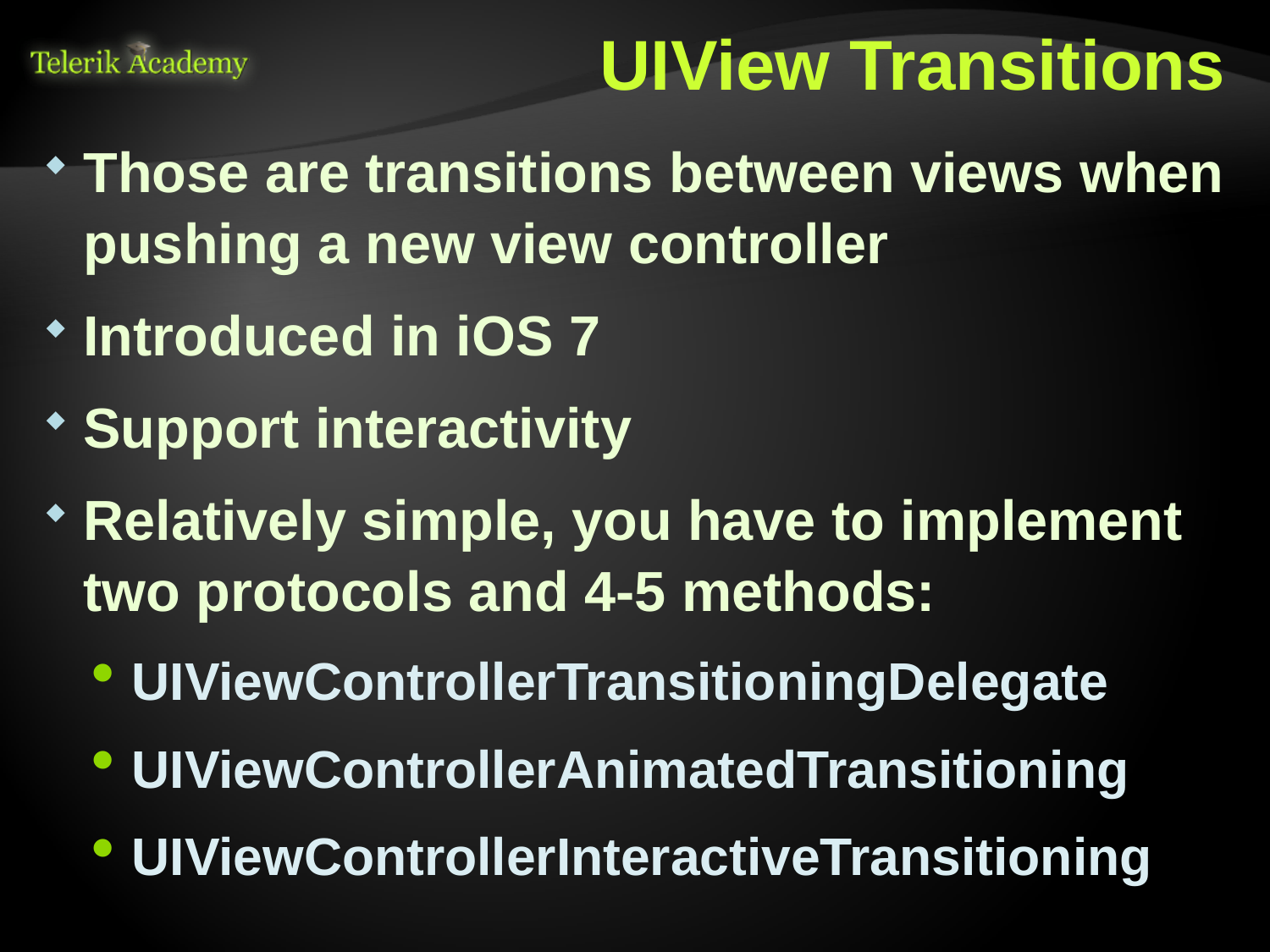

# UIView Transitions
Those are transitions between views when pushing a new view controller
Introduced in iOS 7
Support interactivity
Relatively simple, you have to implement two protocols and 4-5 methods:
UIViewControllerTransitioningDelegate
UIViewControllerAnimatedTransitioning
UIViewControllerInteractiveTransitioning